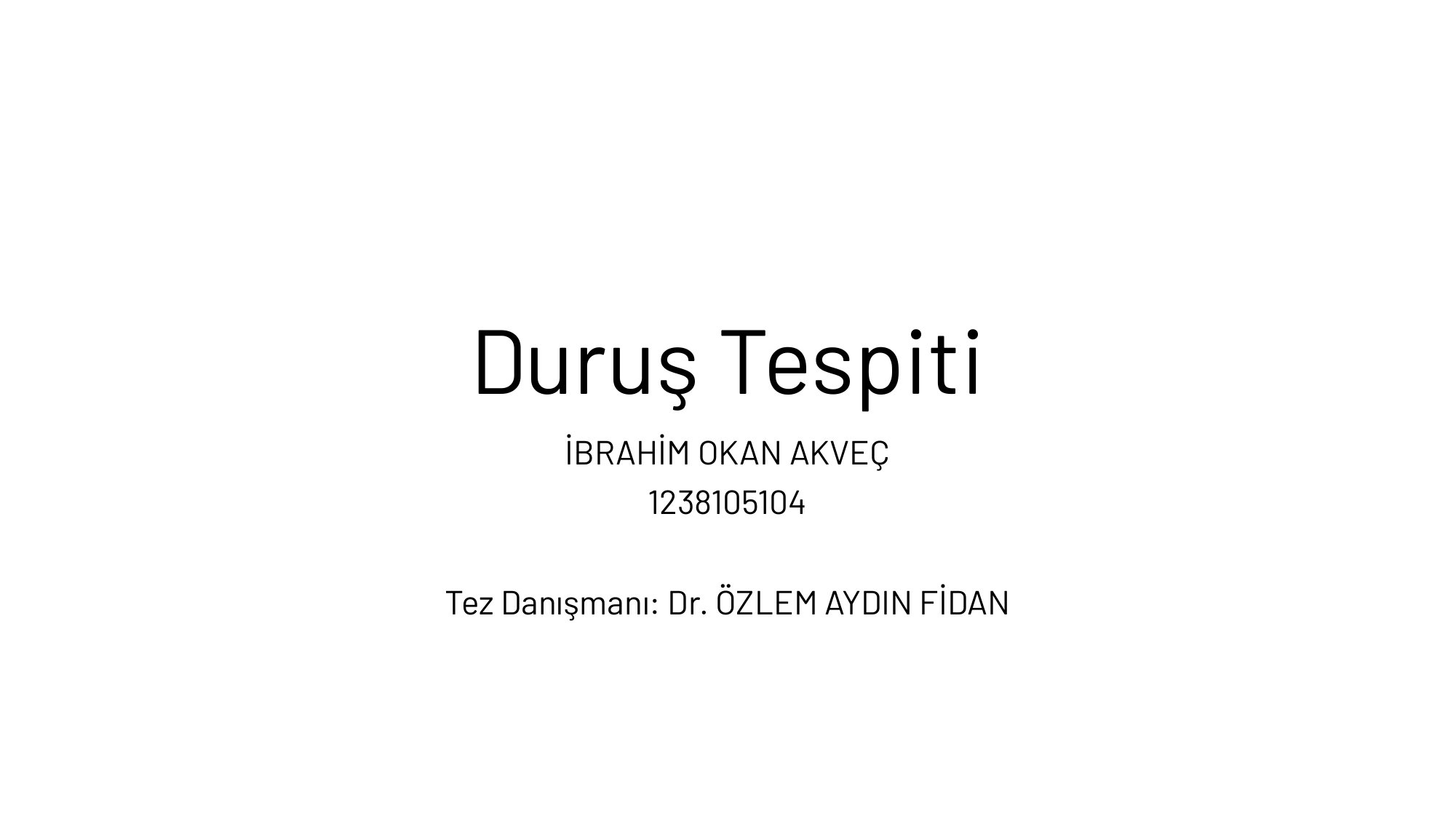

# Duruş Tespiti
İBRAHİM OKAN AKVEÇ
1238105104

Tez Danışmanı: Dr. ÖZLEM AYDIN FİDAN